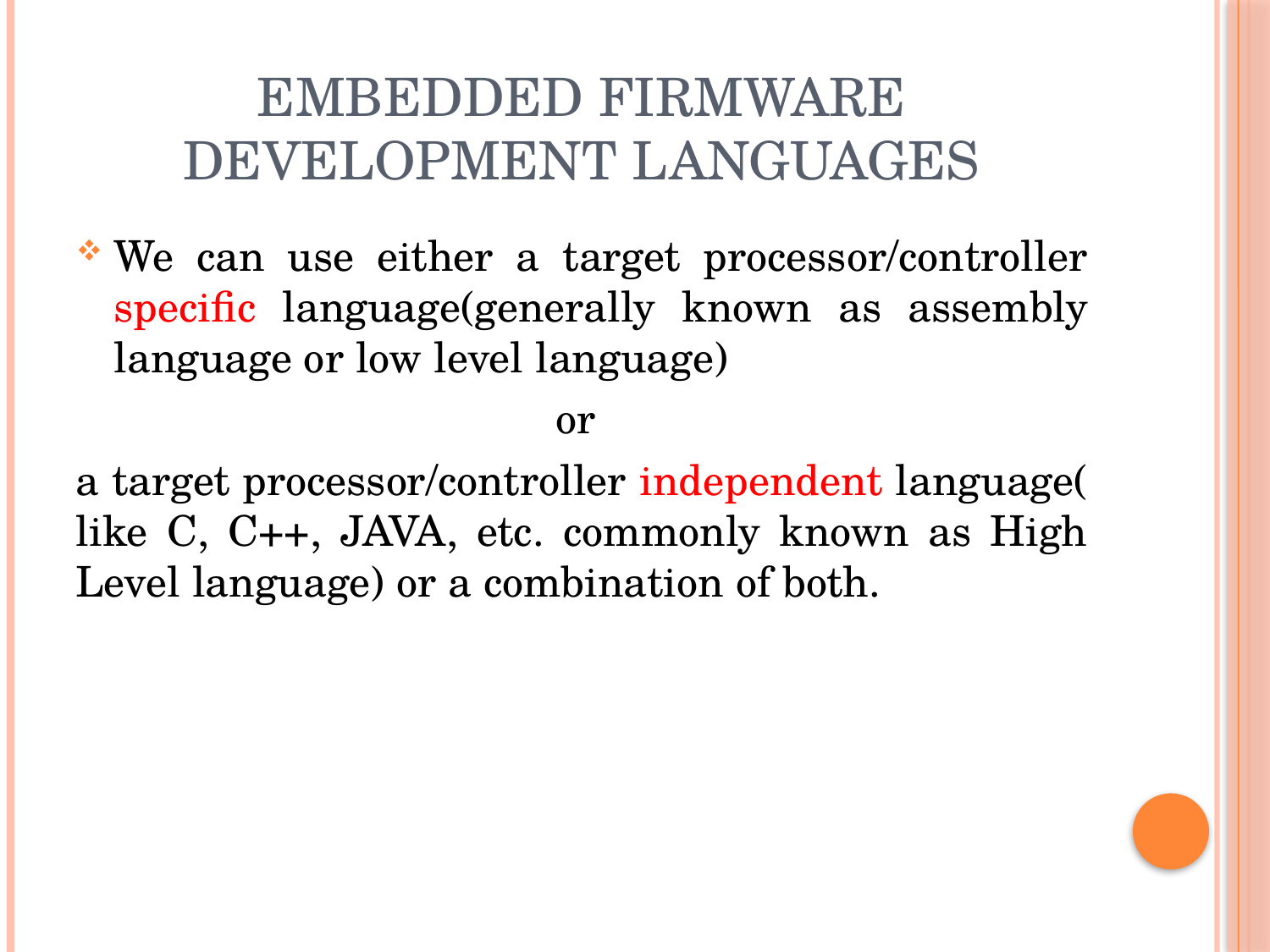

# Embedded firmware development languages
We can use either a target processor/controller specific language(generally known as assembly language or low level language)
or
a target processor/controller independent language( like C, C++, JAVA, etc. commonly known as High Level language) or a combination of both.